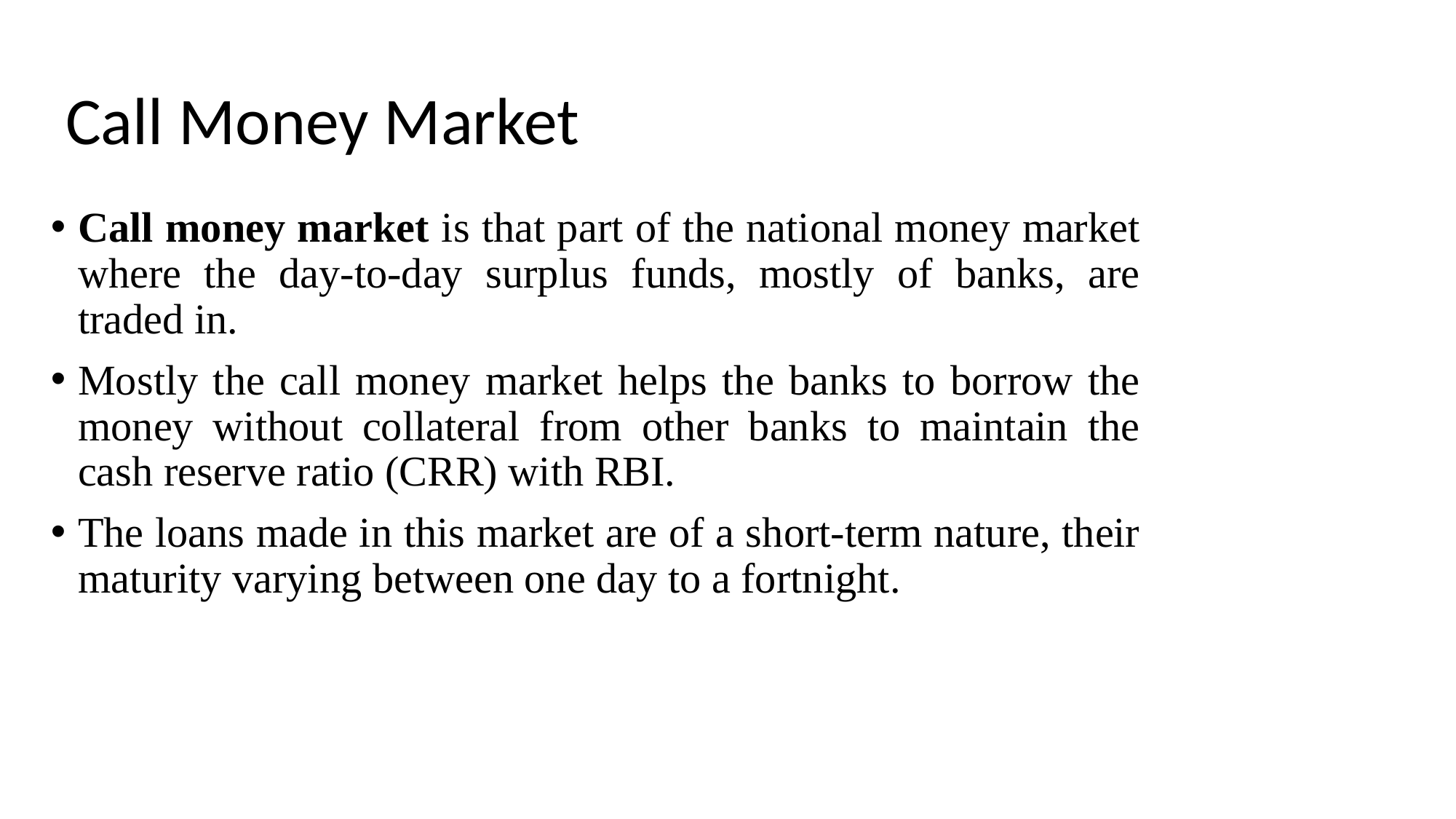

# Call Money Market
Call money market is that part of the national money market where the day-to-day surplus funds, mostly of banks, are traded in.
Mostly the call money market helps the banks to borrow the money without collateral from other banks to maintain the cash reserve ratio (CRR) with RBI.
The loans made in this market are of a short-term nature, their maturity varying between one day to a fortnight.